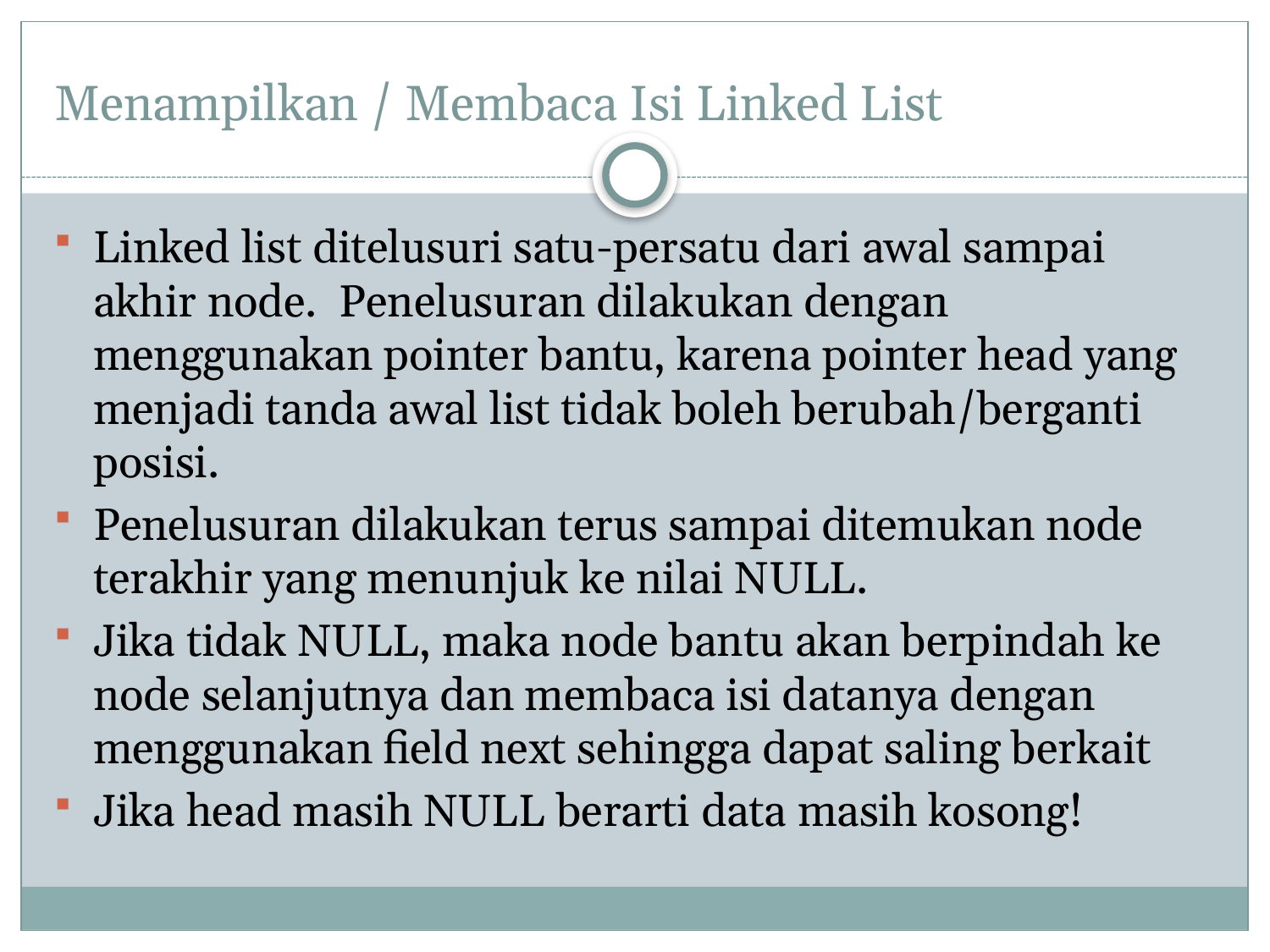

# Menampilkan / Membaca Isi Linked List
Linked list ditelusuri satu-persatu dari awal sampai akhir node.  Penelusuran dilakukan dengan menggunakan pointer bantu, karena pointer head yang menjadi tanda awal list tidak boleh berubah/berganti posisi.
Penelusuran dilakukan terus sampai ditemukan node terakhir yang menunjuk ke nilai NULL.
Jika tidak NULL, maka node bantu akan berpindah ke node selanjutnya dan membaca isi datanya dengan menggunakan field next sehingga dapat saling berkait
Jika head masih NULL berarti data masih kosong!